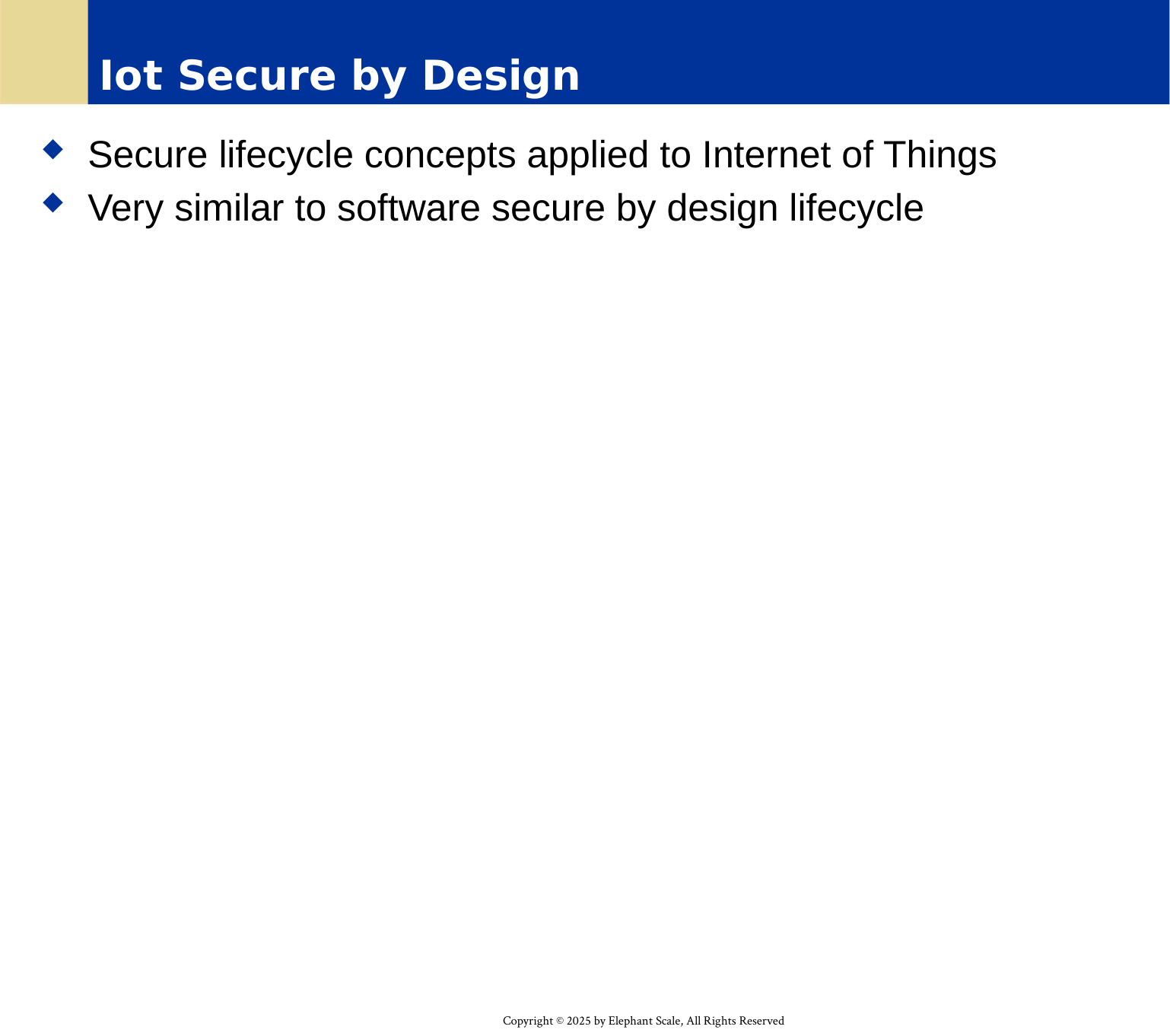

# Iot Secure by Design
 Secure lifecycle concepts applied to Internet of Things
 Very similar to software secure by design lifecycle
Copyright © 2025 by Elephant Scale, All Rights Reserved